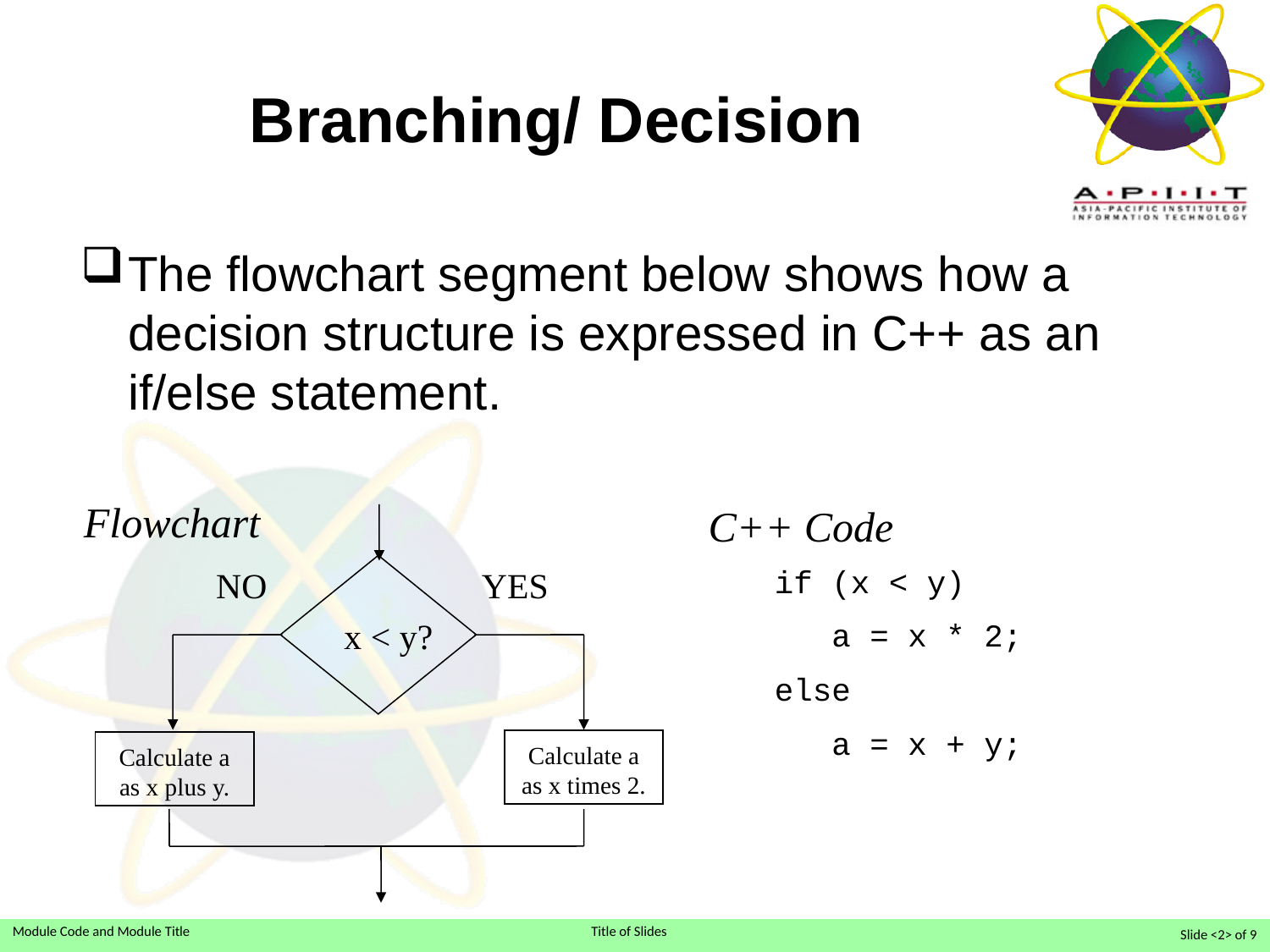

# Branching/ Decision
The flowchart segment below shows how a decision structure is expressed in C++ as an if/else statement.

Flowchart
C++ Code

NO
YES
x < y?
Calculate a as x times 2.
Calculate a as x plus y.

if (x < y)
   a = x * 2;
else
   a = x + y;
Slide <2> of 9